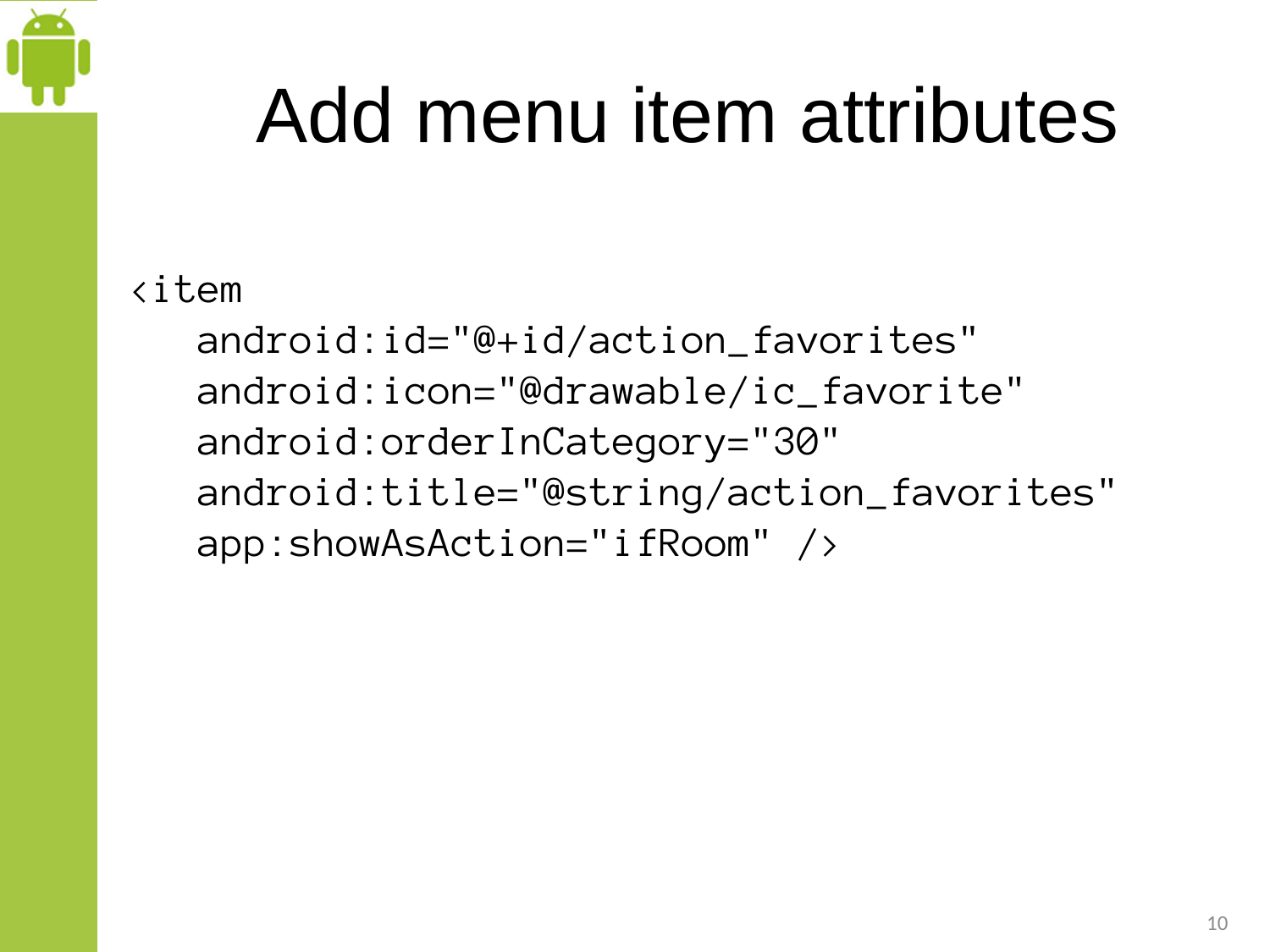

# Add menu item attributes
<item
   android:id="@+id/action_favorites"
   android:icon="@drawable/ic_favorite"
   android:orderInCategory="30"
   android:title="@string/action_favorites"
   app:showAsAction="ifRoom" />

10